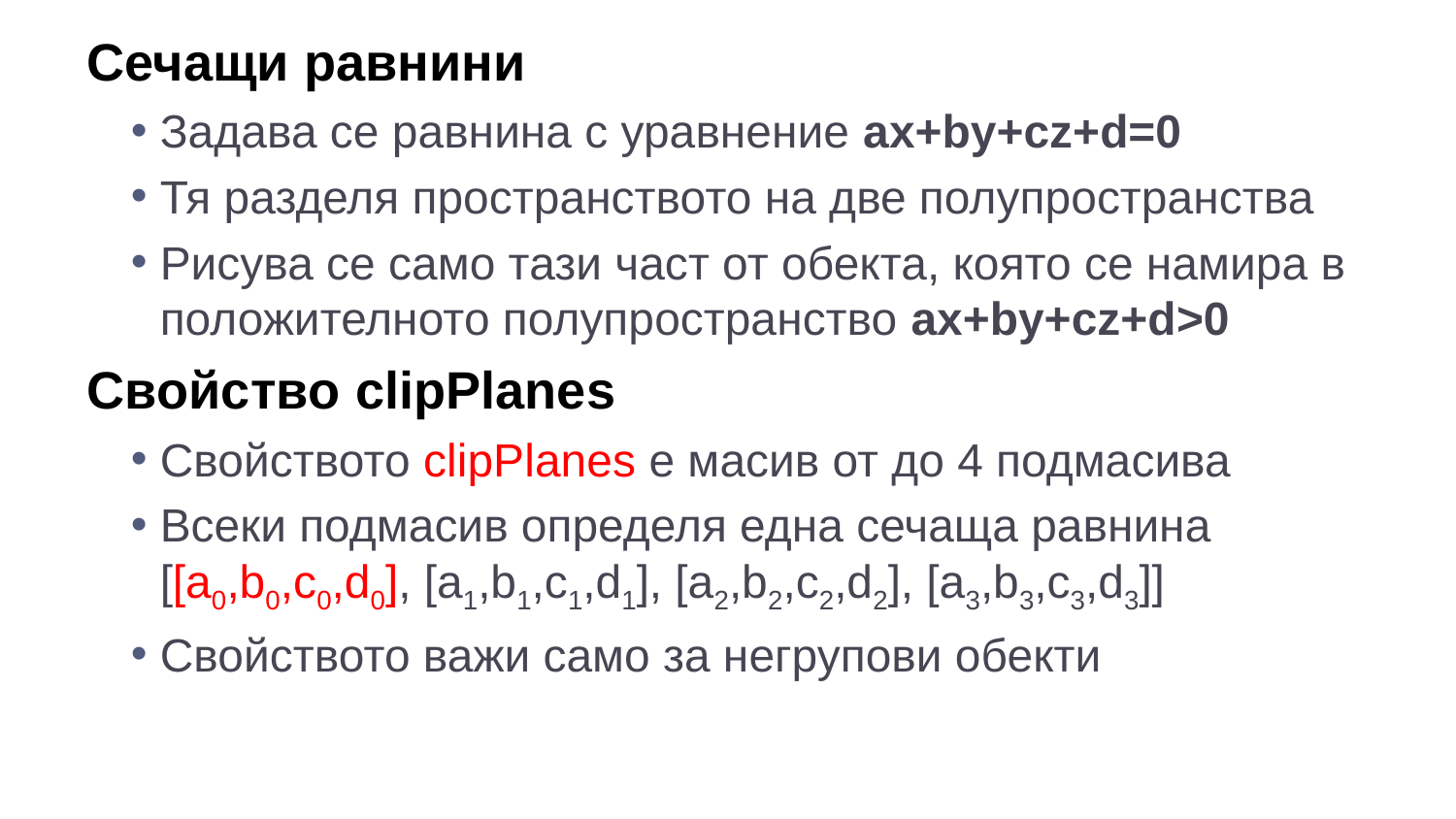

Сечащи равнини
Задава се равнина с уравнение аx+by+cz+d=0
Тя разделя пространството на две полупространства
Рисува се само тази част от обекта, която се намира в положителното полупространство аx+by+cz+d>0
Свойство clipPlanes
Свойството clipPlanes е масив от до 4 подмасива
Всеки подмасив определя една сечаща равнина
[[a0,b0,c0,d0], [a1,b1,c1,d1], [a2,b2,c2,d2], [a3,b3,c3,d3]]
Свойството важи само за негрупови обекти